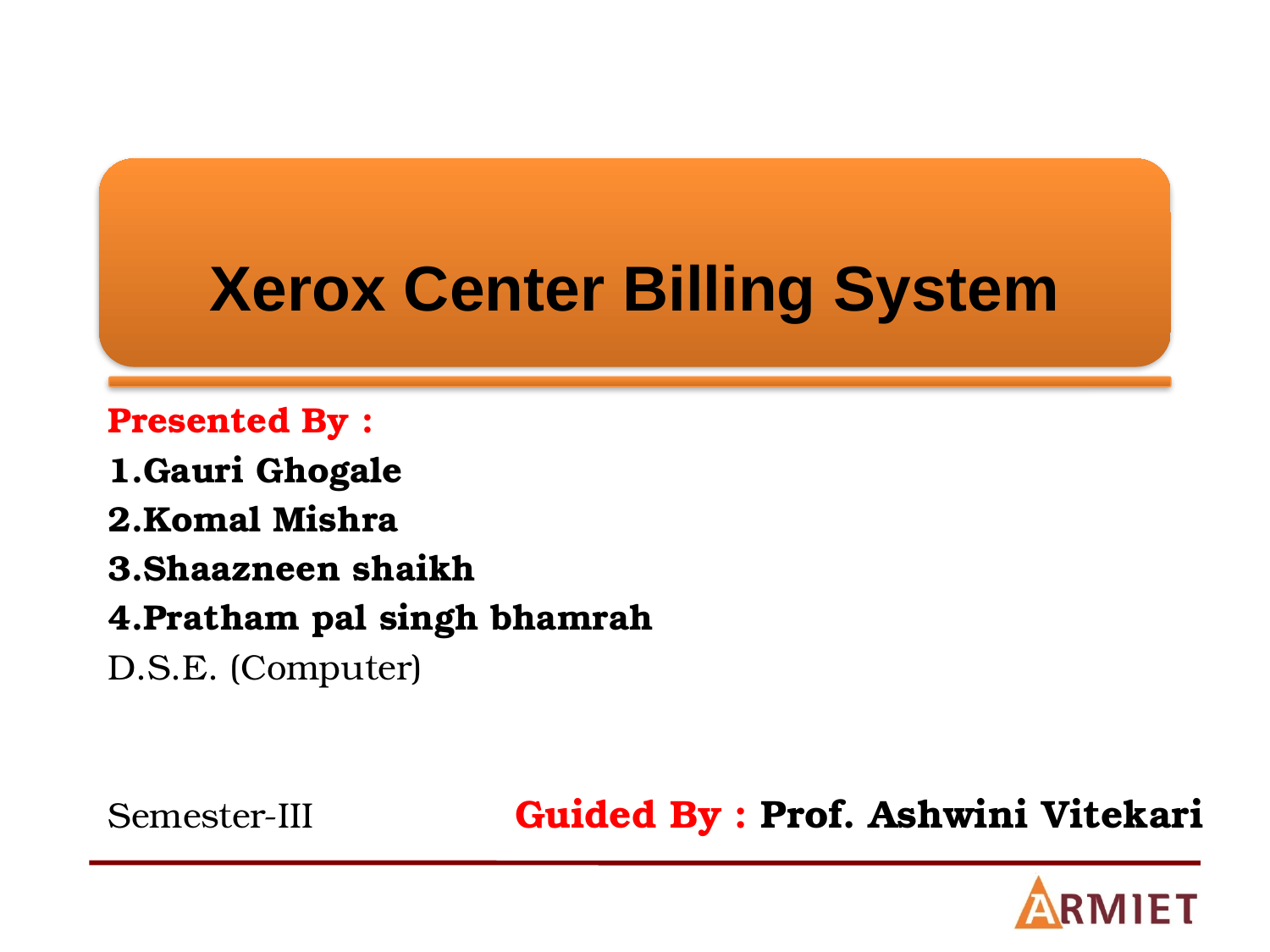

# Xerox Center Billing System
Presented By :
1.Gauri Ghogale
2.Komal Mishra
3.Shaazneen shaikh
4.Pratham pal singh bhamrah
D.S.E. (Computer)

Semester-III

Guided By : Prof. Ashwini Vitekari